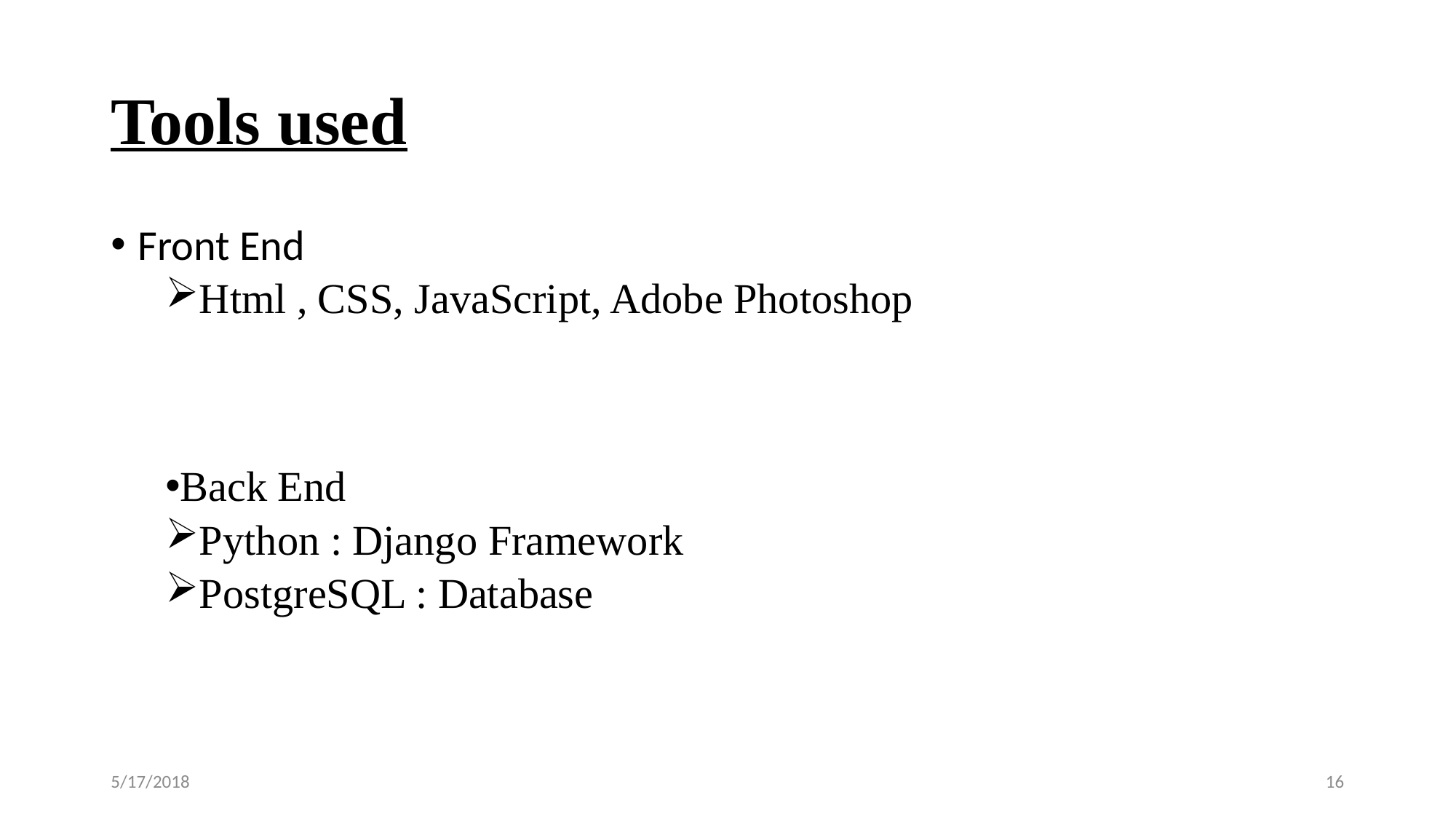

# Tools used
Front End
Html , CSS, JavaScript, Adobe Photoshop

Back End
Python : Django Framework
PostgreSQL : Database
5/17/2018
16